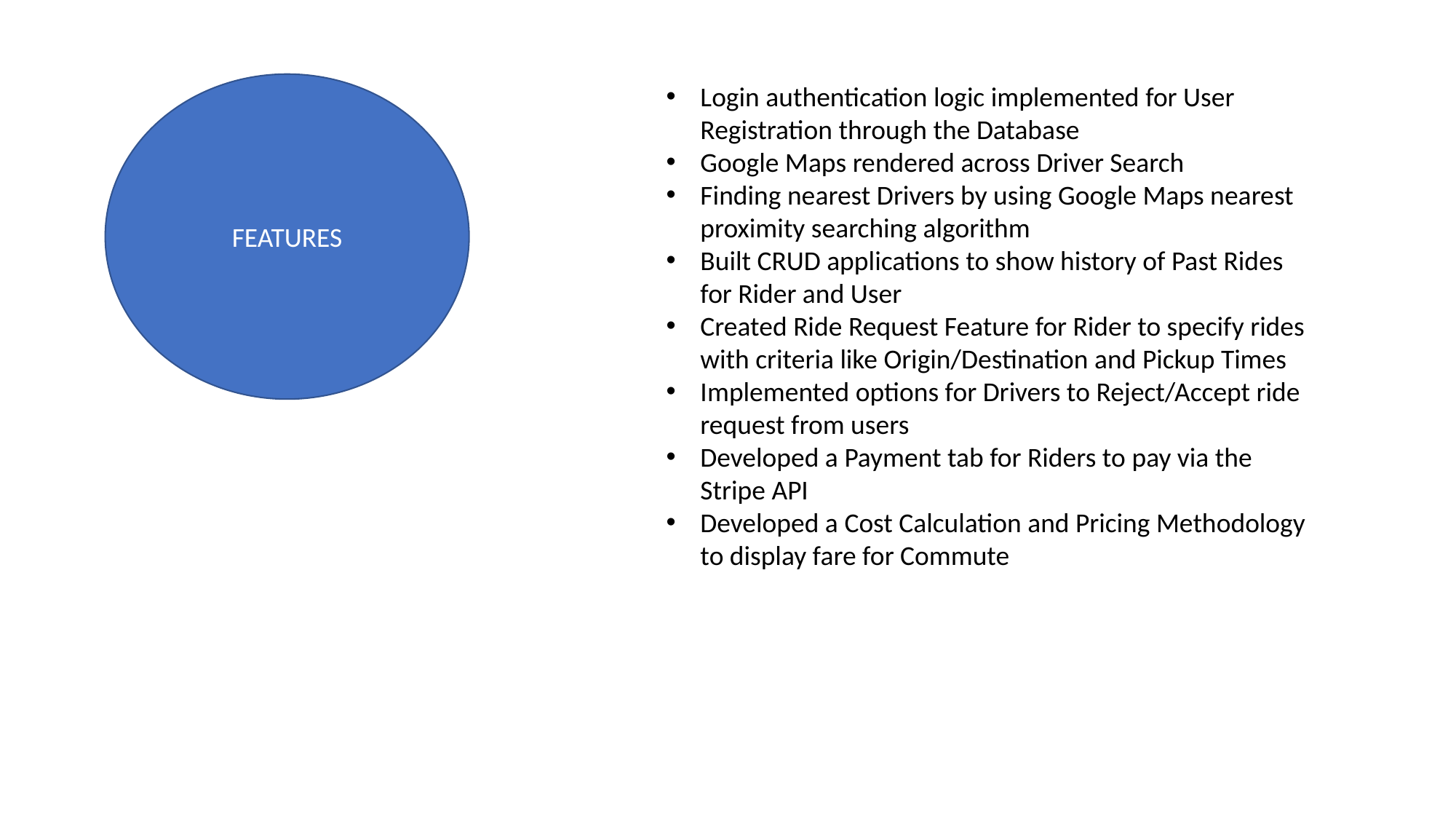

FEATURES
Login authentication logic implemented for User Registration through the Database
Google Maps rendered across Driver Search
Finding nearest Drivers by using Google Maps nearest proximity searching algorithm
Built CRUD applications to show history of Past Rides for Rider and User
Created Ride Request Feature for Rider to specify rides with criteria like Origin/Destination and Pickup Times
Implemented options for Drivers to Reject/Accept ride request from users
Developed a Payment tab for Riders to pay via the Stripe API
Developed a Cost Calculation and Pricing Methodology to display fare for Commute